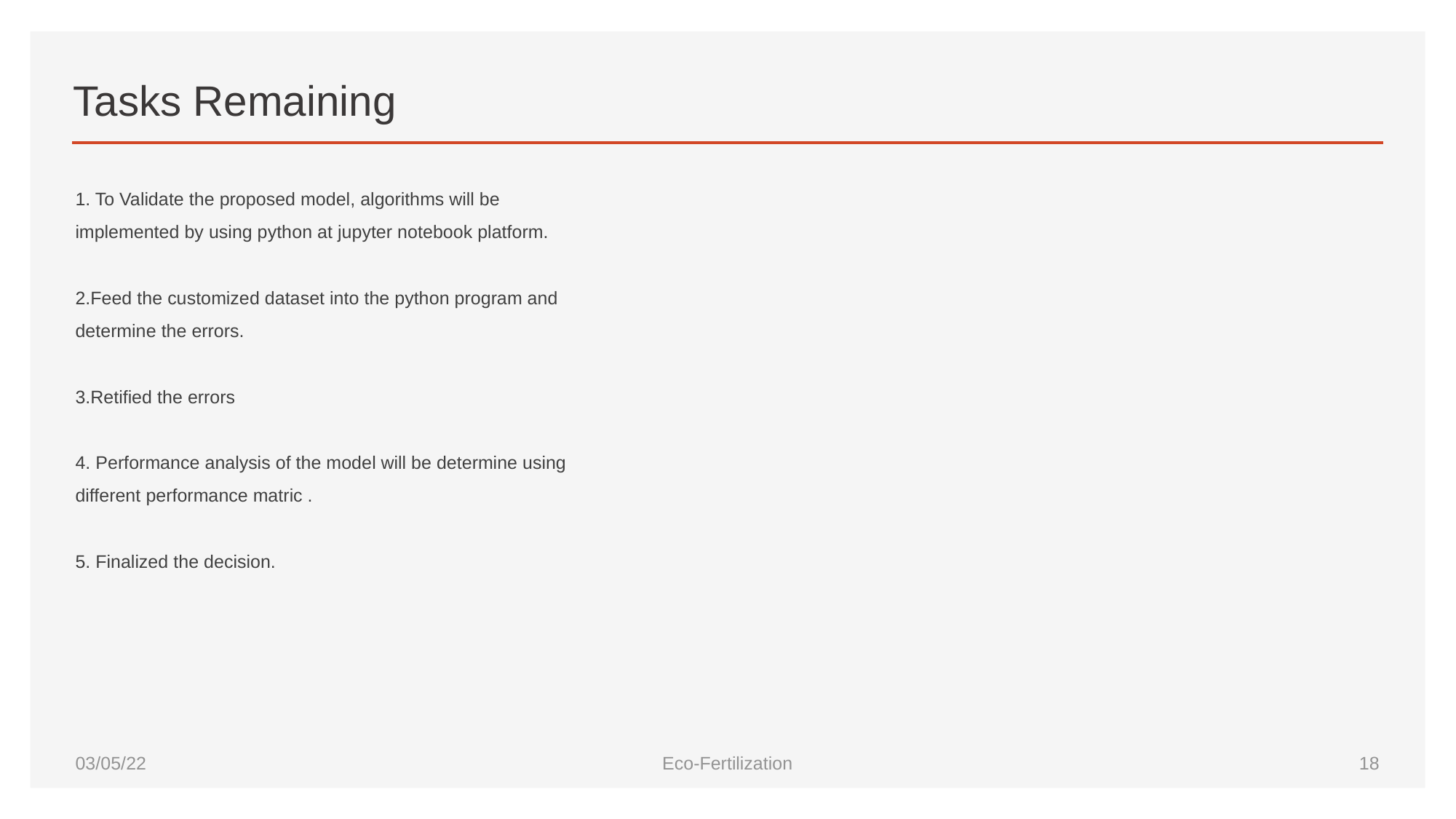

# Tasks Remaining
1. To Validate the proposed model, algorithms will be implemented by using python at jupyter notebook platform.
2.Feed the customized dataset into the python program and determine the errors.
3.Retified the errors
4. Performance analysis of the model will be determine using different performance matric .
5. Finalized the decision.
03/05/22
Eco-Fertilization
18